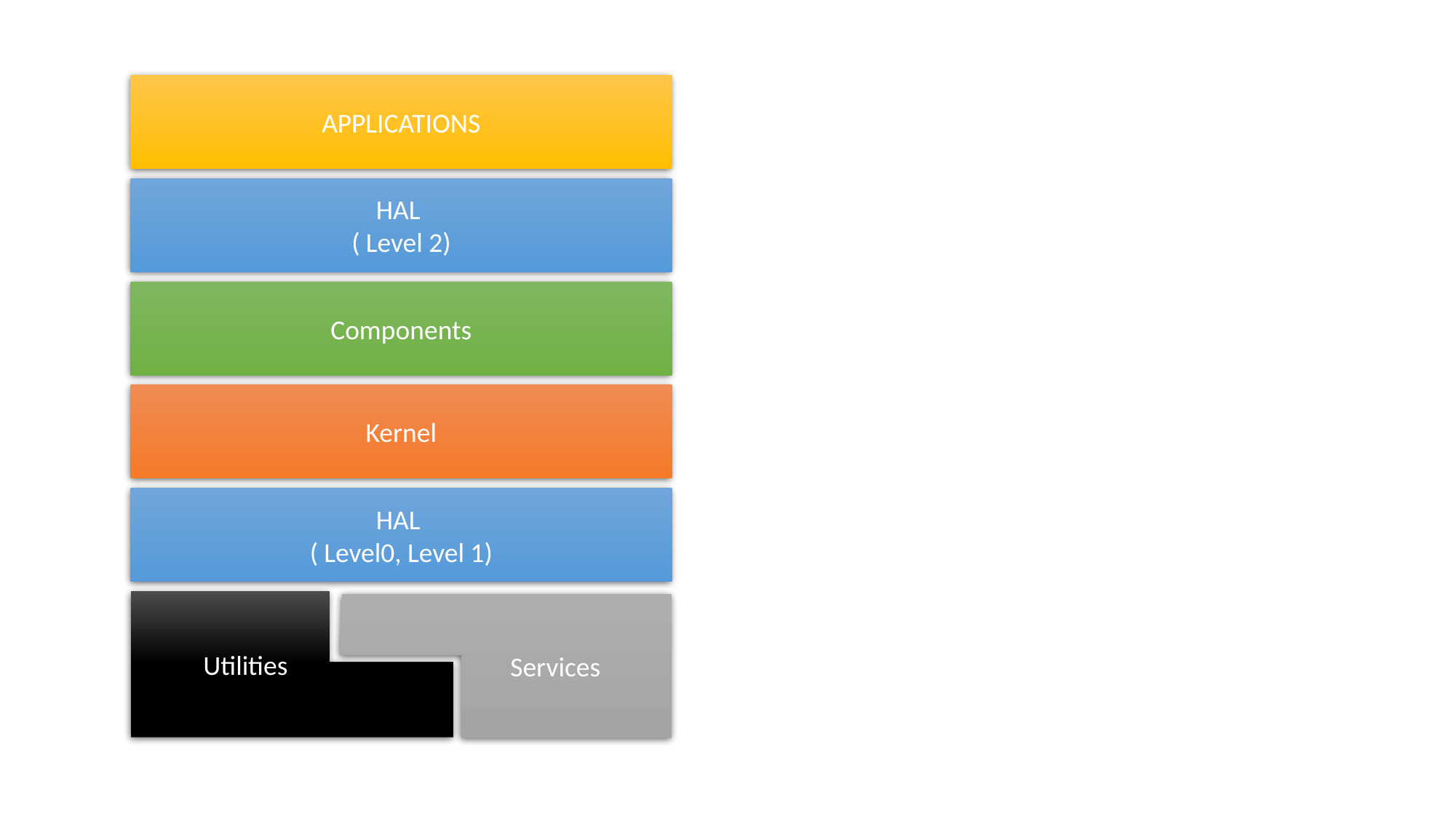

APPLICATIONS
HAL
( Level 2)
Components
Kernel
HAL
( Level0, Level 1)
          Utilities
                Services